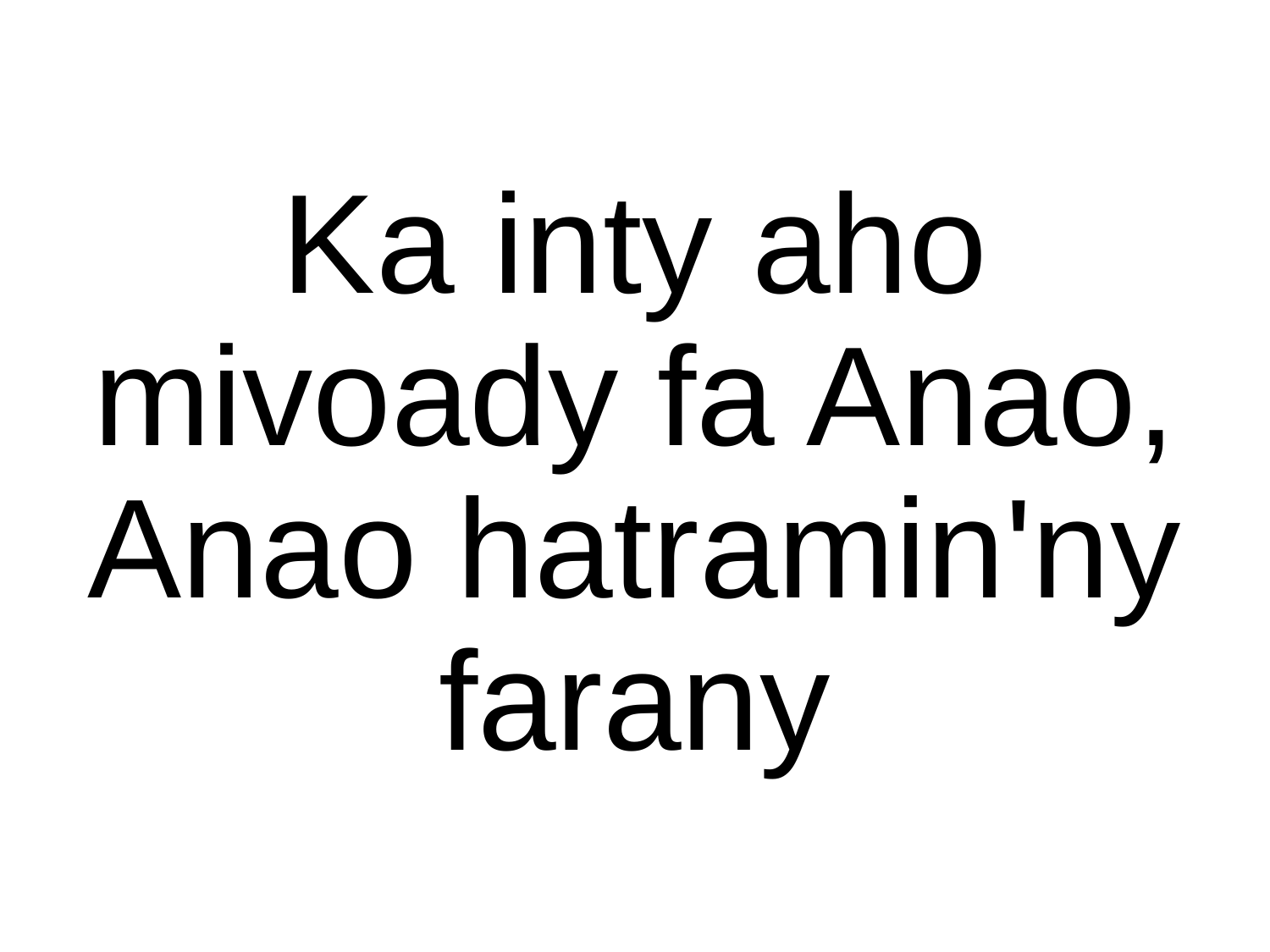

# Ka inty aho mivoady fa Anao, Anao hatramin'ny farany